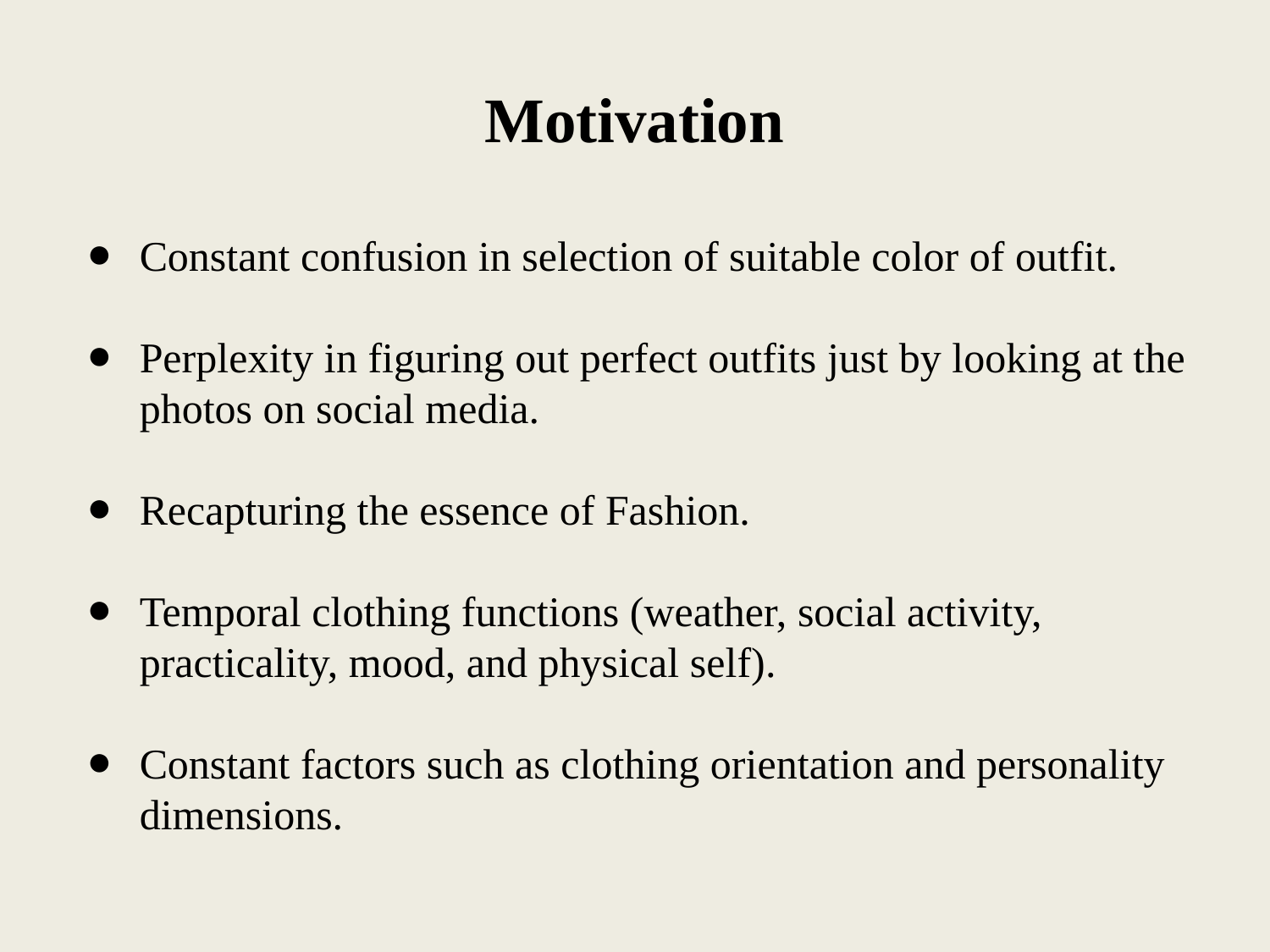

# Motivation

Constant confusion in selection of suitable color of outfit.

Perplexity in figuring out perfect outfits just by looking at the photos on social media.

Recapturing the essence of Fashion.

Temporal clothing functions (weather, social activity, practicality, mood, and physical self).

Constant factors such as clothing orientation and personality dimensions.